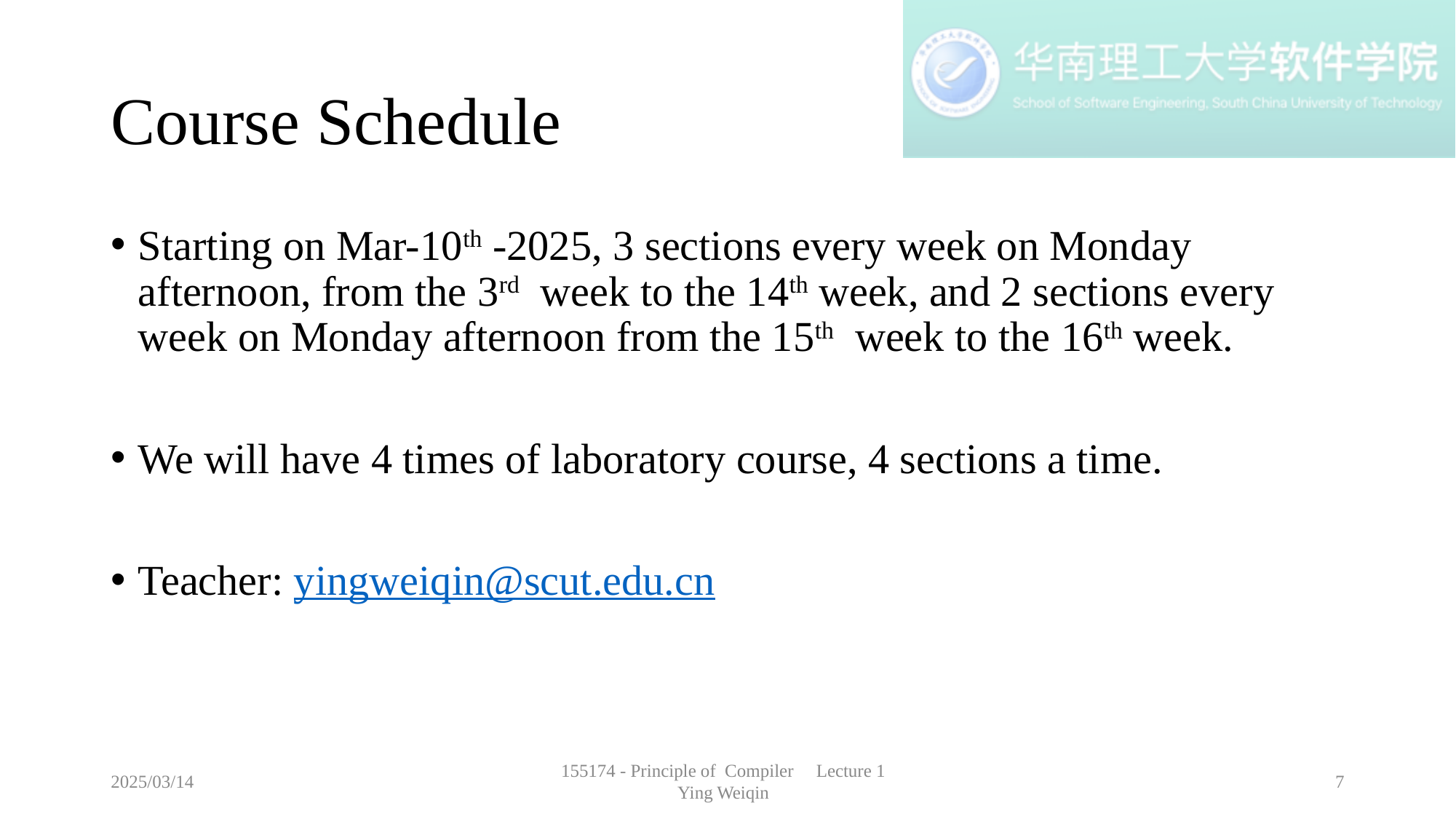

# Course Schedule
Starting on Mar-10th -2025, 3 sections every week on Monday afternoon, from the 3rd  week to the 14th week, and 2 sections every week on Monday afternoon from the 15th  week to the 16th week.

We will have 4 times of laboratory course, 4 sections a time.

Teacher: yingweiqin@scut.edu.cn

2025/03/14
155174 - Principle of  Compiler     Lecture 1
Ying Weiqin
7